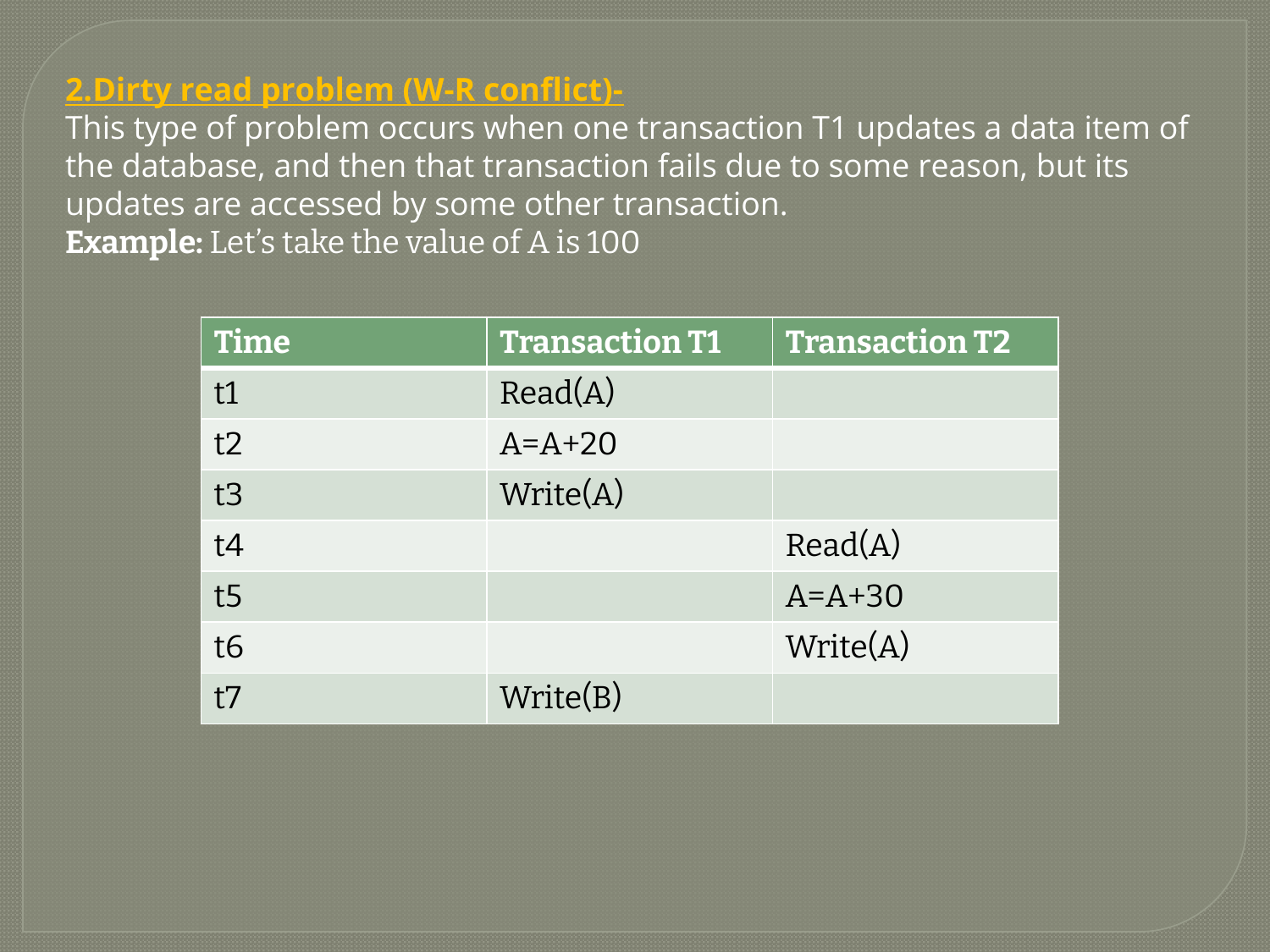

2.Dirty read problem (W-R conflict)-
This type of problem occurs when one transaction T1 updates a data item of the database, and then that transaction fails due to some reason, but its updates are accessed by some other transaction.
Example: Let’s take the value of A is 100

| Time | Transaction T1 | Transaction T2 |
| --- | --- | --- |
| t1 | Read(A) |  |
| t2 | A=A+20 |  |
| t3 | Write(A) |  |
| t4 |  | Read(A) |
| t5 |  | A=A+30 |
| t6 |  | Write(A) |
| t7 | Write(B) |  |